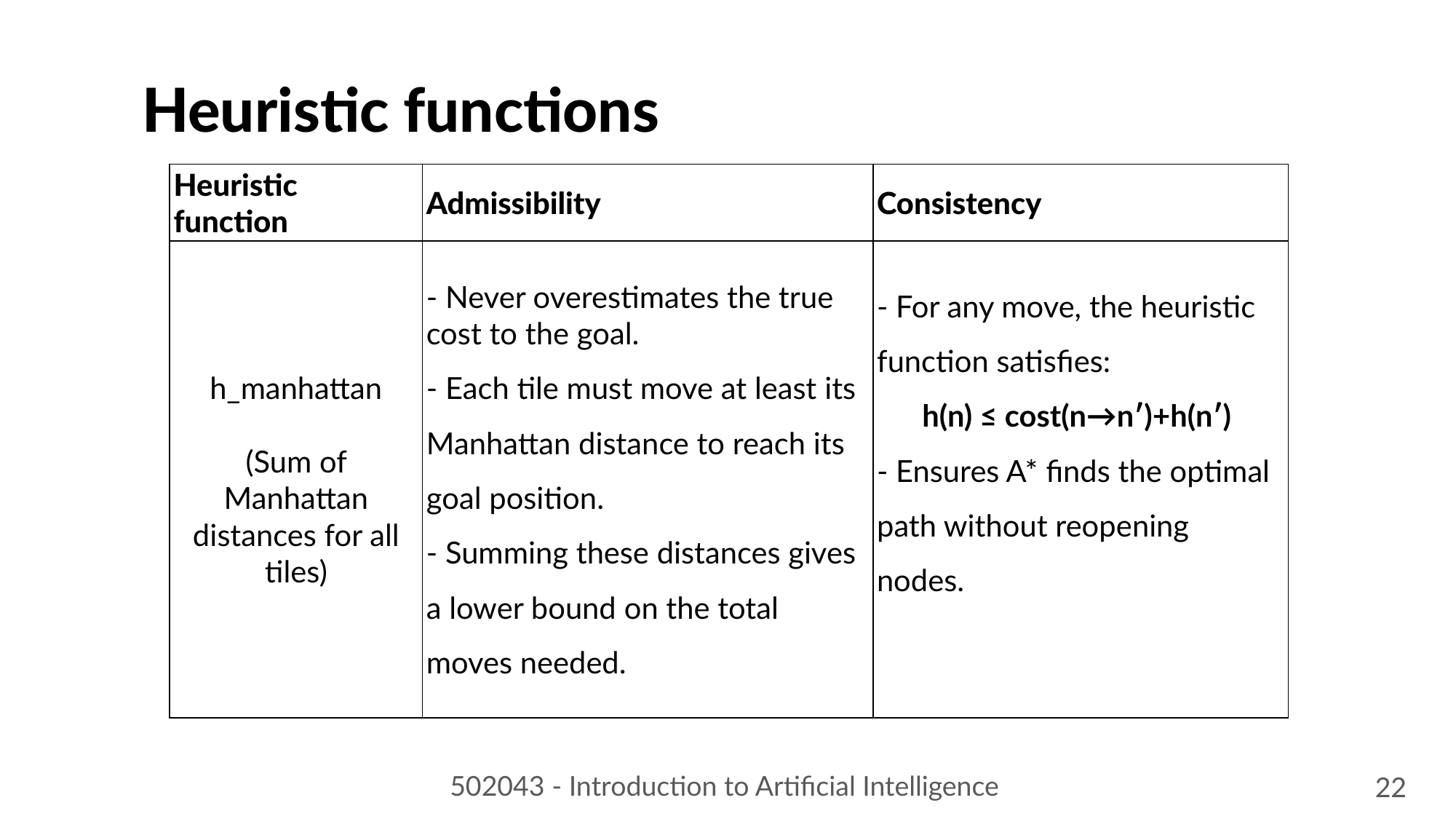

Heuristic functions
| Heuristic function | Admissibility | Consistency |
| --- | --- | --- |
| h\_manhattan (Sum of Manhattan distances for all tiles) | - Never overestimates the true cost to the goal. - Each tile must move at least its Manhattan distance to reach its goal position. - Summing these distances gives a lower bound on the total moves needed. | - For any move, the heuristic function satisfies: h(n) ≤ cost(n→n′)+h(n′) - Ensures A\* finds the optimal path without reopening nodes. |
502043 - Introduction to Artificial Intelligence
22